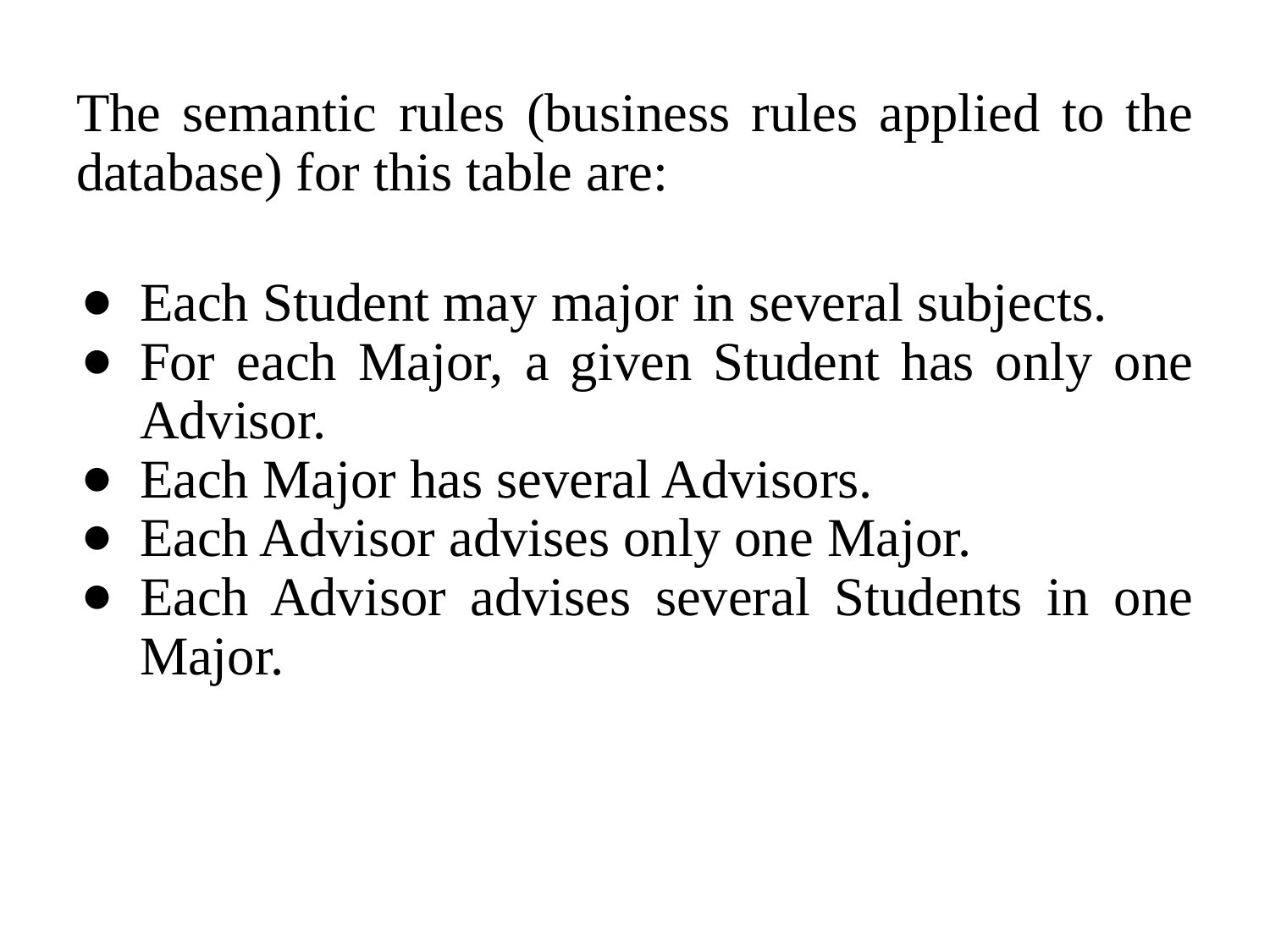

The semantic rules (business rules applied to the database) for this table are:

Each Student may major in several subjects.
For each Major, a given Student has only one Advisor.
Each Major has several Advisors.
Each Advisor advises only one Major.
Each Advisor advises several Students in one Major.